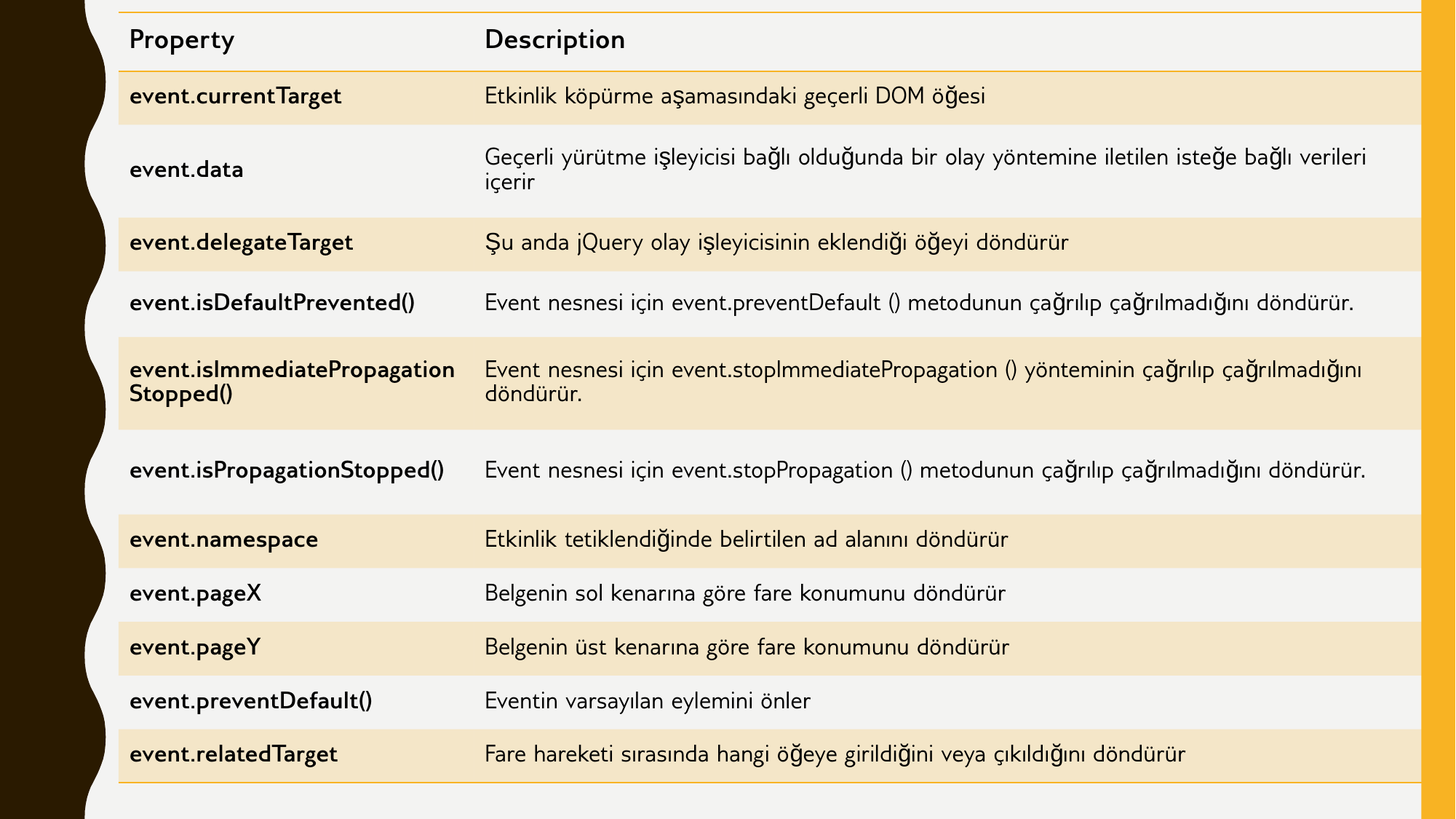

| Property | Description |
| --- | --- |
| event.currentTarget | Etkinlik köpürme aşamasındaki geçerli DOM öğesi |
| event.data | Geçerli yürütme işleyicisi bağlı olduğunda bir olay yöntemine iletilen isteğe bağlı verileri içerir |
| event.delegateTarget | Şu anda jQuery olay işleyicisinin eklendiği öğeyi döndürür |
| event.isDefaultPrevented() | Event nesnesi için event.preventDefault () metodunun çağrılıp çağrılmadığını döndürür. |
| event.isImmediatePropagationStopped() | Event nesnesi için event.stopImmediatePropagation () yönteminin çağrılıp çağrılmadığını döndürür. |
| event.isPropagationStopped() | Event nesnesi için event.stopPropagation () metodunun çağrılıp çağrılmadığını döndürür. |
| event.namespace | Etkinlik tetiklendiğinde belirtilen ad alanını döndürür |
| event.pageX | Belgenin sol kenarına göre fare konumunu döndürür |
| event.pageY | Belgenin üst kenarına göre fare konumunu döndürür |
| event.preventDefault() | Eventin varsayılan eylemini önler |
| event.relatedTarget | Fare hareketi sırasında hangi öğeye girildiğini veya çıkıldığını döndürür |